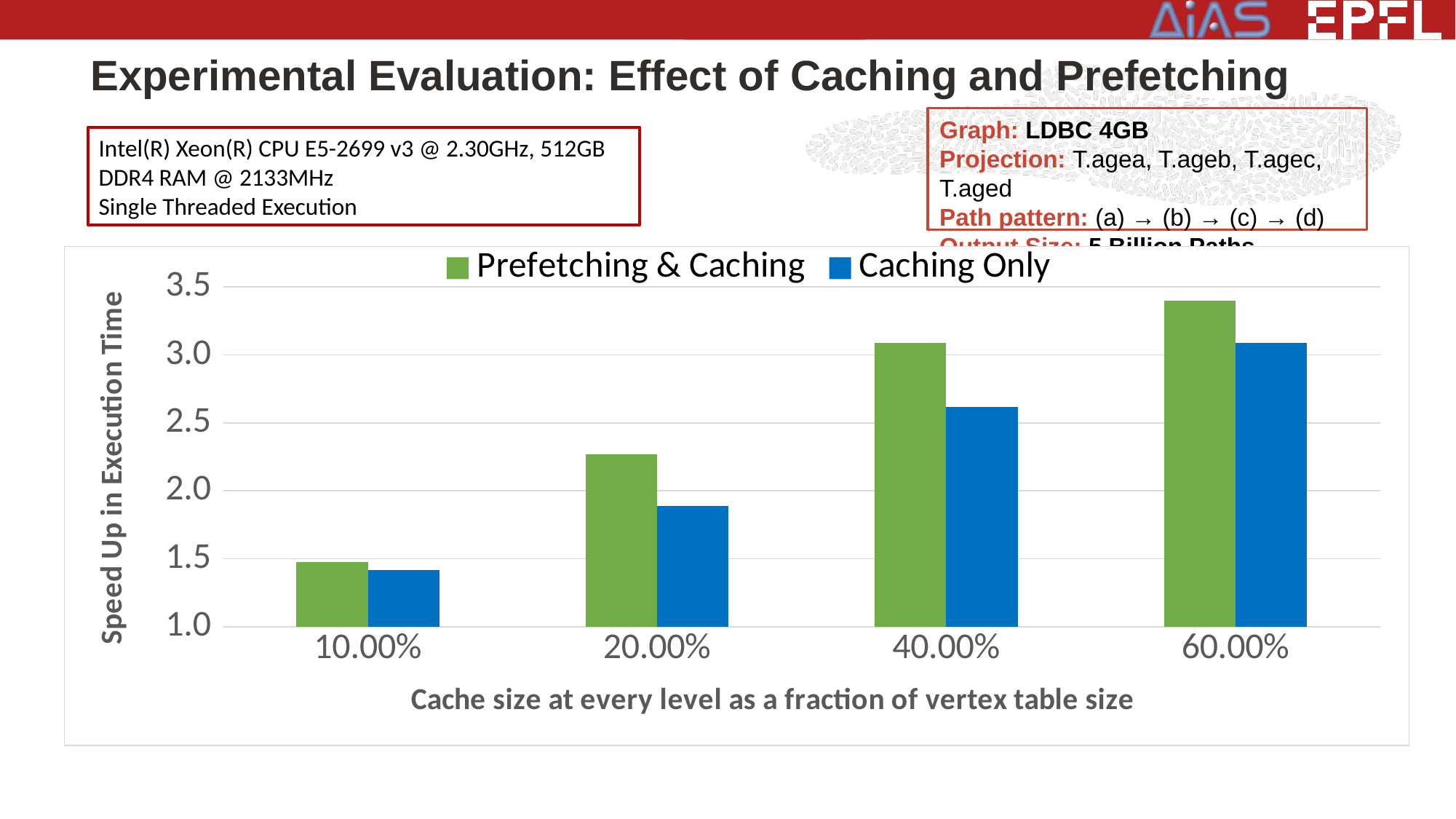

Experimental Evaluation: Effect of Caching and Prefetching
Graph: LDBC 4GB
Projection: T.agea, T.ageb, T.agec, T.aged
Path pattern: (a) → (b) → (c) → (d)
Output Size: 5 Billion Paths
Intel(R) Xeon(R) CPU E5-2699 v3 @ 2.30GHz, 512GB DDR4 RAM @ 2133MHz
Single Threaded Execution

### Chart

| Category | Prefetching & Caching | Caching Only |
|---|---|---|
| 0.1 | 1.4782608695652173 | 1.4166666666666667 |
| 0.2 | 2.2666666666666666 | 1.8888888888888888 |
| 0.4 | 3.090909090909091 | 2.6153846153846154 |
| 0.6 | 3.4 | 3.090909090909091 |